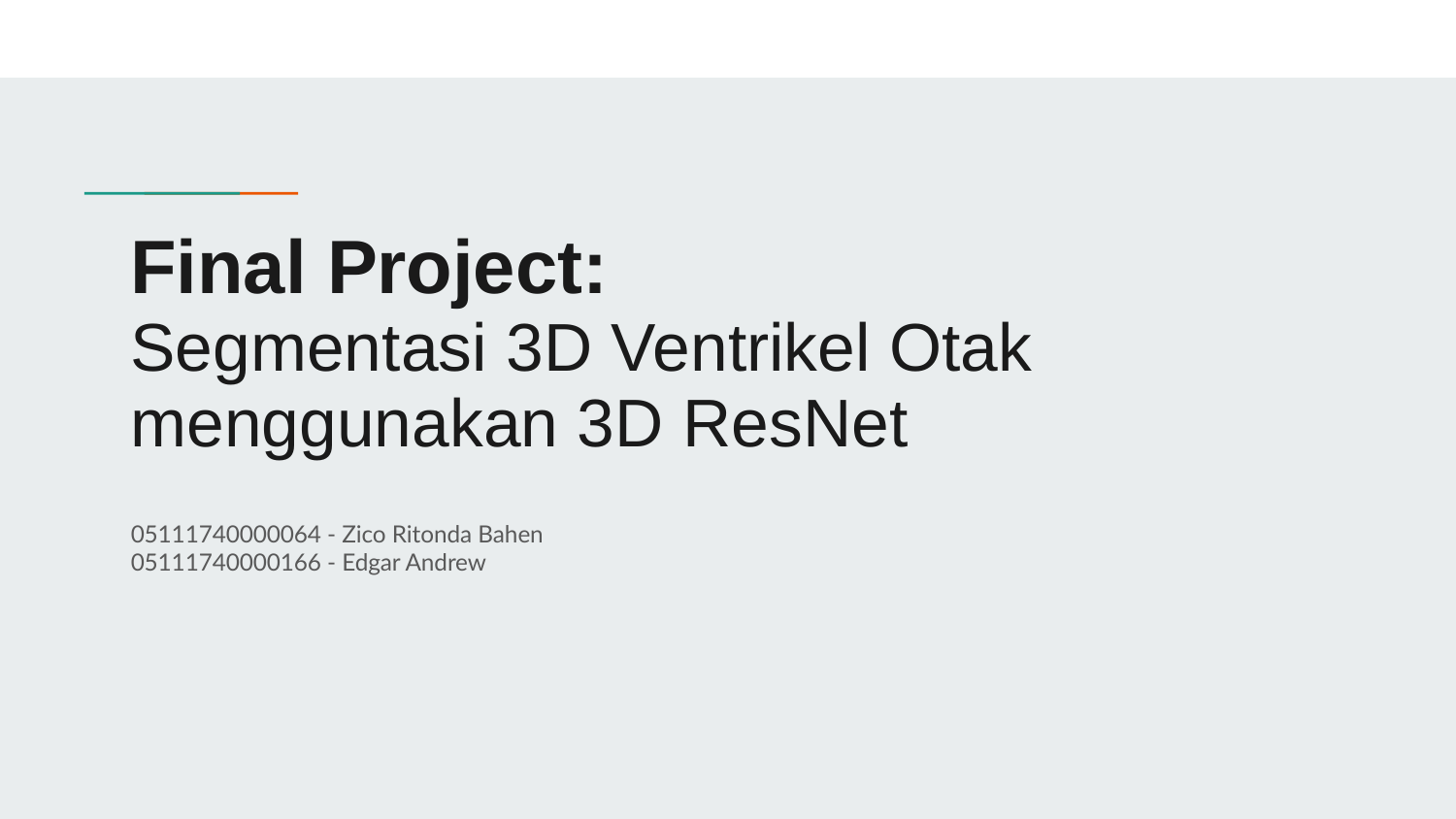

# Final Project:
Segmentasi 3D Ventrikel Otak menggunakan 3D ResNet
05111740000064 - Zico Ritonda Bahen
05111740000166 - Edgar Andrew